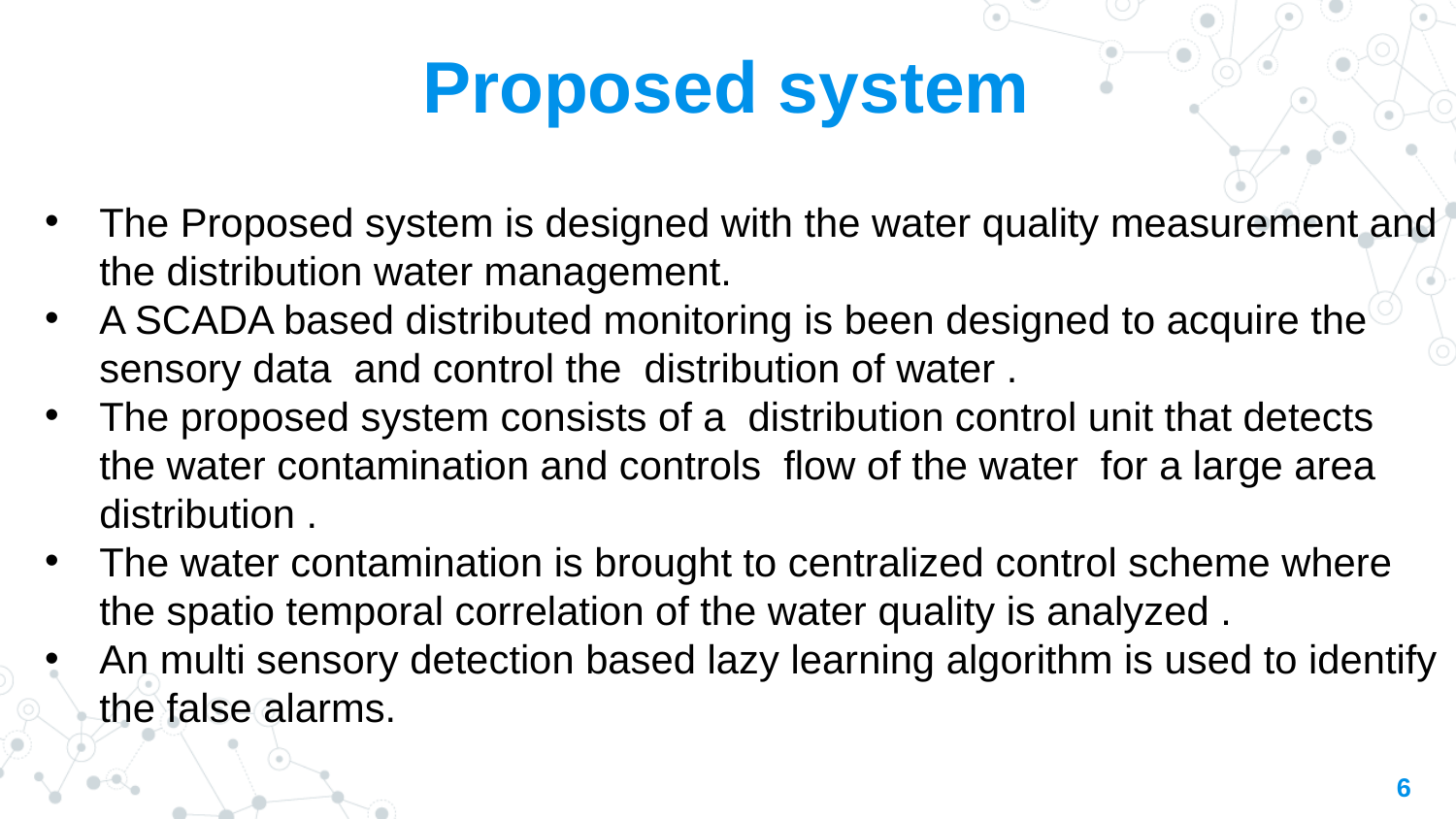

Proposed system
The Proposed system is designed with the water quality measurement and the distribution water management.
A SCADA based distributed monitoring is been designed to acquire the sensory data  and control the  distribution of water .
The proposed system consists of a  distribution control unit that detects the water contamination and controls  flow of the water  for a large area distribution .
The water contamination is brought to centralized control scheme where the spatio temporal correlation of the water quality is analyzed .
An multi sensory detection based lazy learning algorithm is used to identify the false alarms.
6